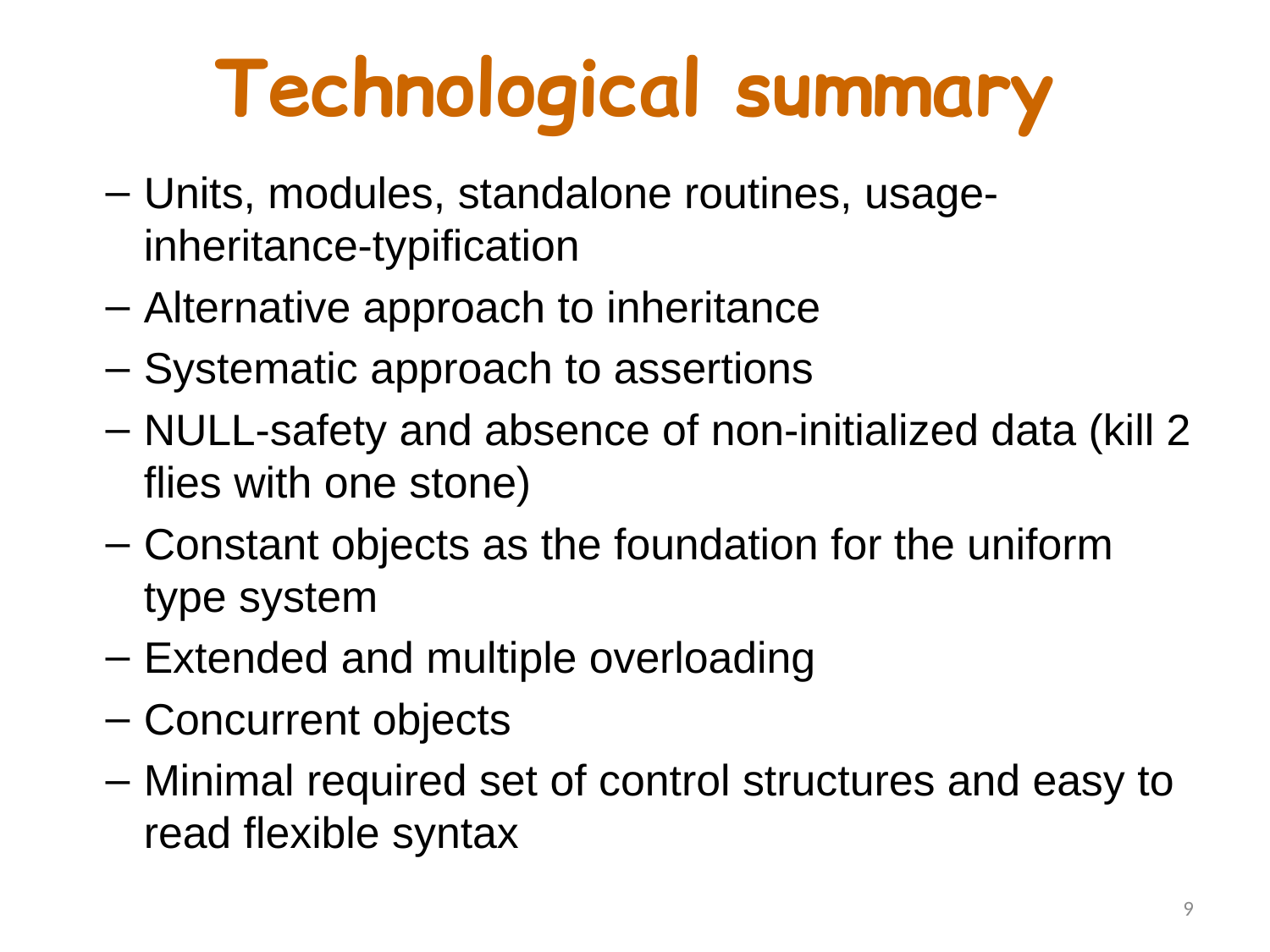

# Technological summary
Units, modules, standalone routines, usage-inheritance-typification
Alternative approach to inheritance
Systematic approach to assertions
NULL-safety and absence of non-initialized data (kill 2 flies with one stone)
Constant objects as the foundation for the uniform type system
Extended and multiple overloading
Concurrent objects
Minimal required set of control structures and easy to read flexible syntax
9